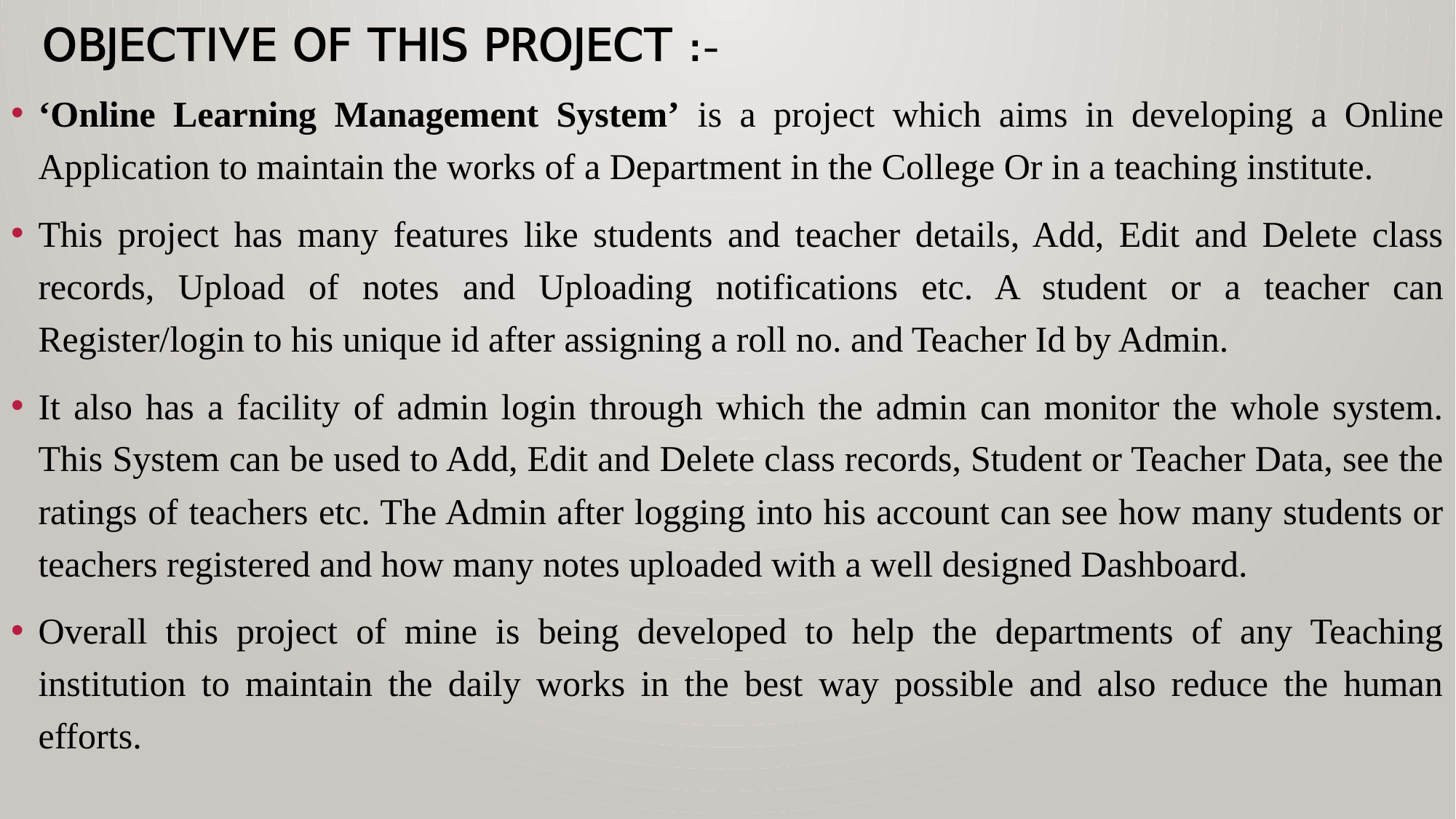

Objective Of this project :-
‘Online Learning Management System’ is a project which aims in developing a Online Application to maintain the works of a Department in the College Or in a teaching institute.
This project has many features like students and teacher details, Add, Edit and Delete class records, Upload of notes and Uploading notifications etc. A student or a teacher can Register/login to his unique id after assigning a roll no. and Teacher Id by Admin.
It also has a facility of admin login through which the admin can monitor the whole system. This System can be used to Add, Edit and Delete class records, Student or Teacher Data, see the ratings of teachers etc. The Admin after logging into his account can see how many students or teachers registered and how many notes uploaded with a well designed Dashboard.
Overall this project of mine is being developed to help the departments of any Teaching institution to maintain the daily works in the best way possible and also reduce the human efforts.